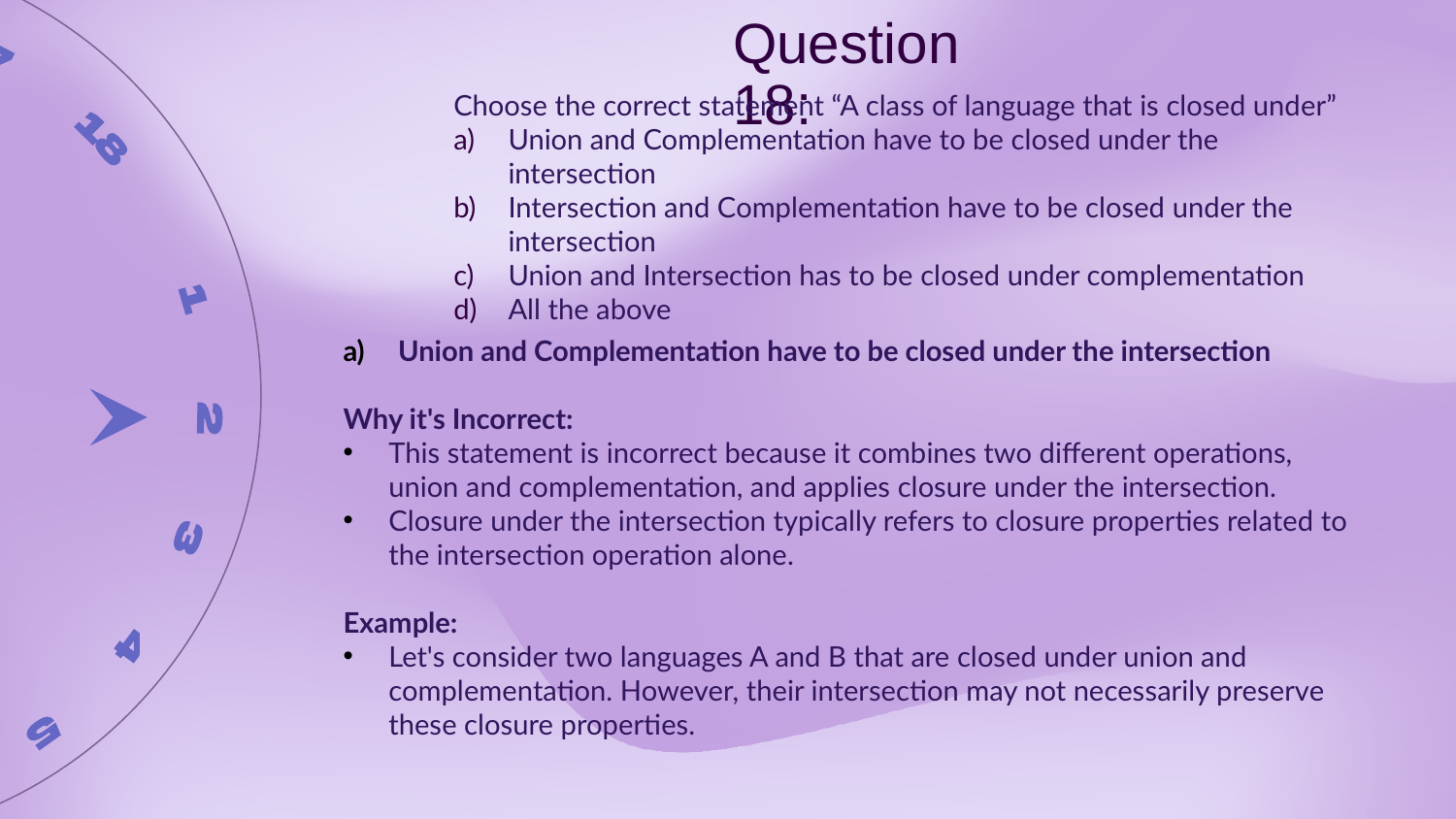

Question 18:

Choose the correct statement “A class of language that is closed under”
Union and Complementation have to be closed under the intersection
Intersection and Complementation have to be closed under the intersection
Union and Intersection has to be closed under complementation
All the above

Union and Complementation have to be closed under the intersection

Why it's Incorrect:
This statement is incorrect because it combines two different operations, union and complementation, and applies closure under the intersection.
Closure under the intersection typically refers to closure properties related to the intersection operation alone.

Example:
Let's consider two languages A and B that are closed under union and complementation. However, their intersection may not necessarily preserve these closure properties.